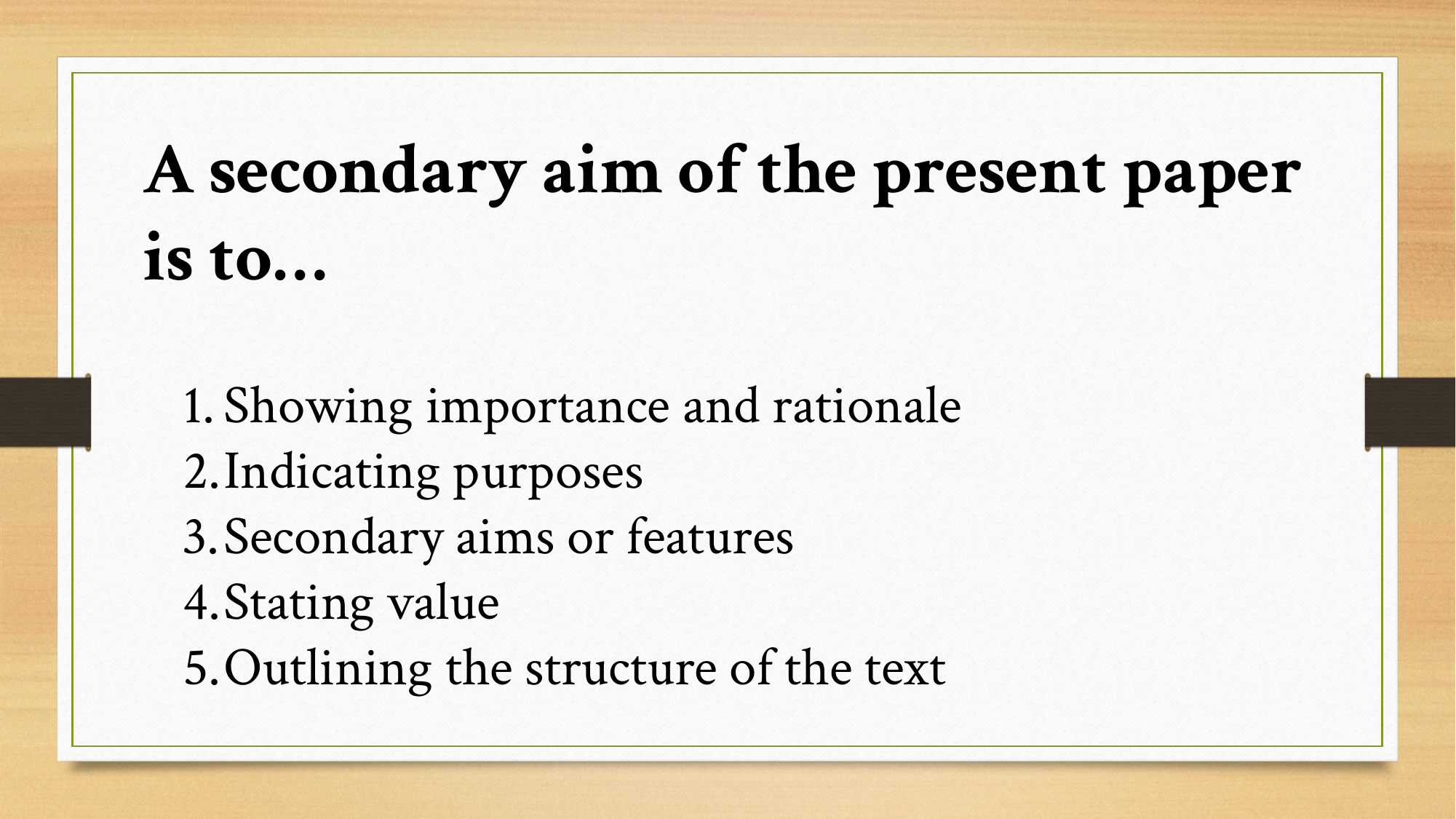

A secondary aim of the present paper is to…
Showing importance and rationale
Indicating purposes
Secondary aims or features
Stating value
Outlining the structure of the text